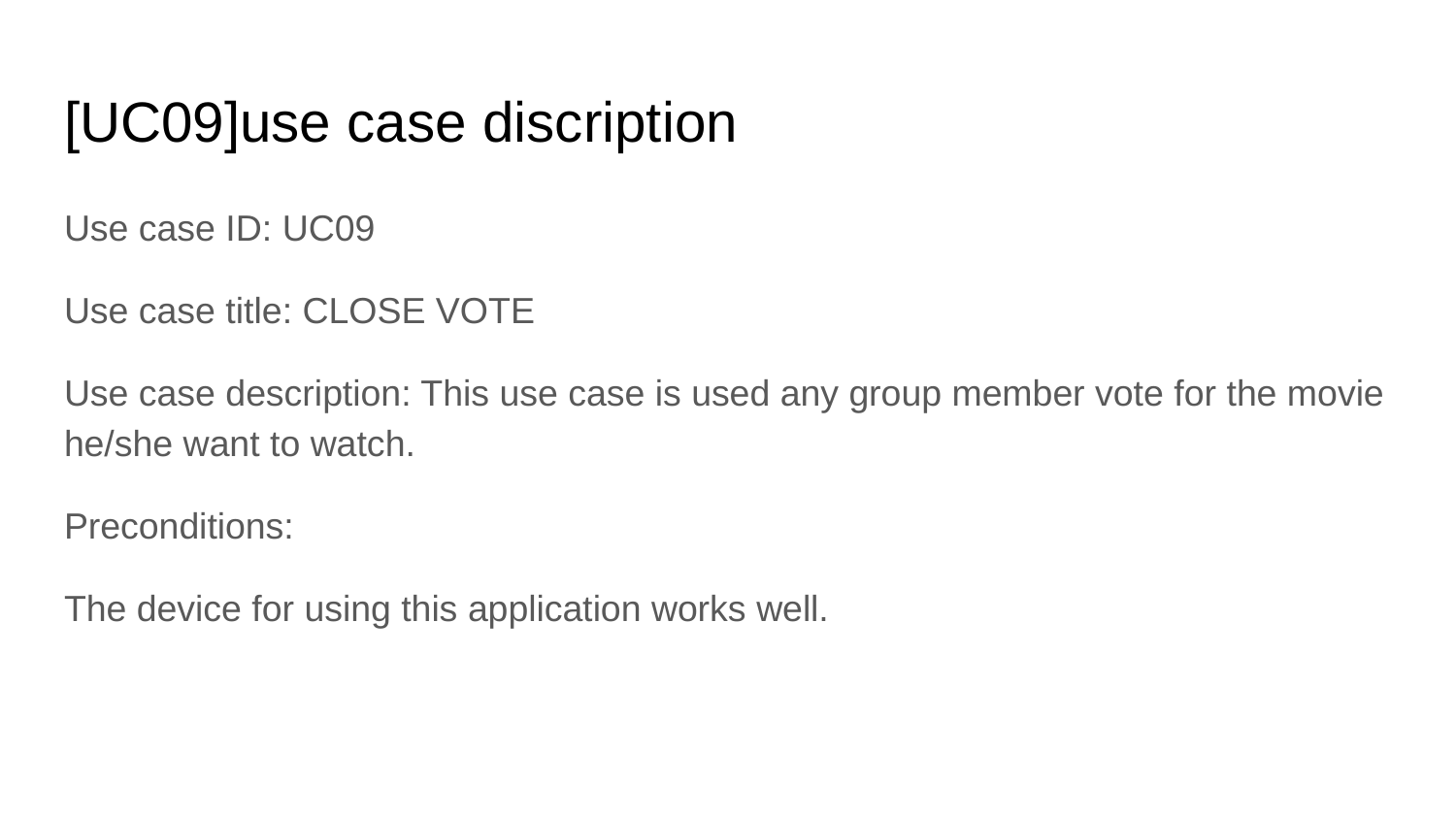

# [UC09]use case discription
Use case ID: UC09
Use case title: CLOSE VOTE
Use case description: This use case is used any group member vote for the movie he/she want to watch.
Preconditions:
The device for using this application works well.